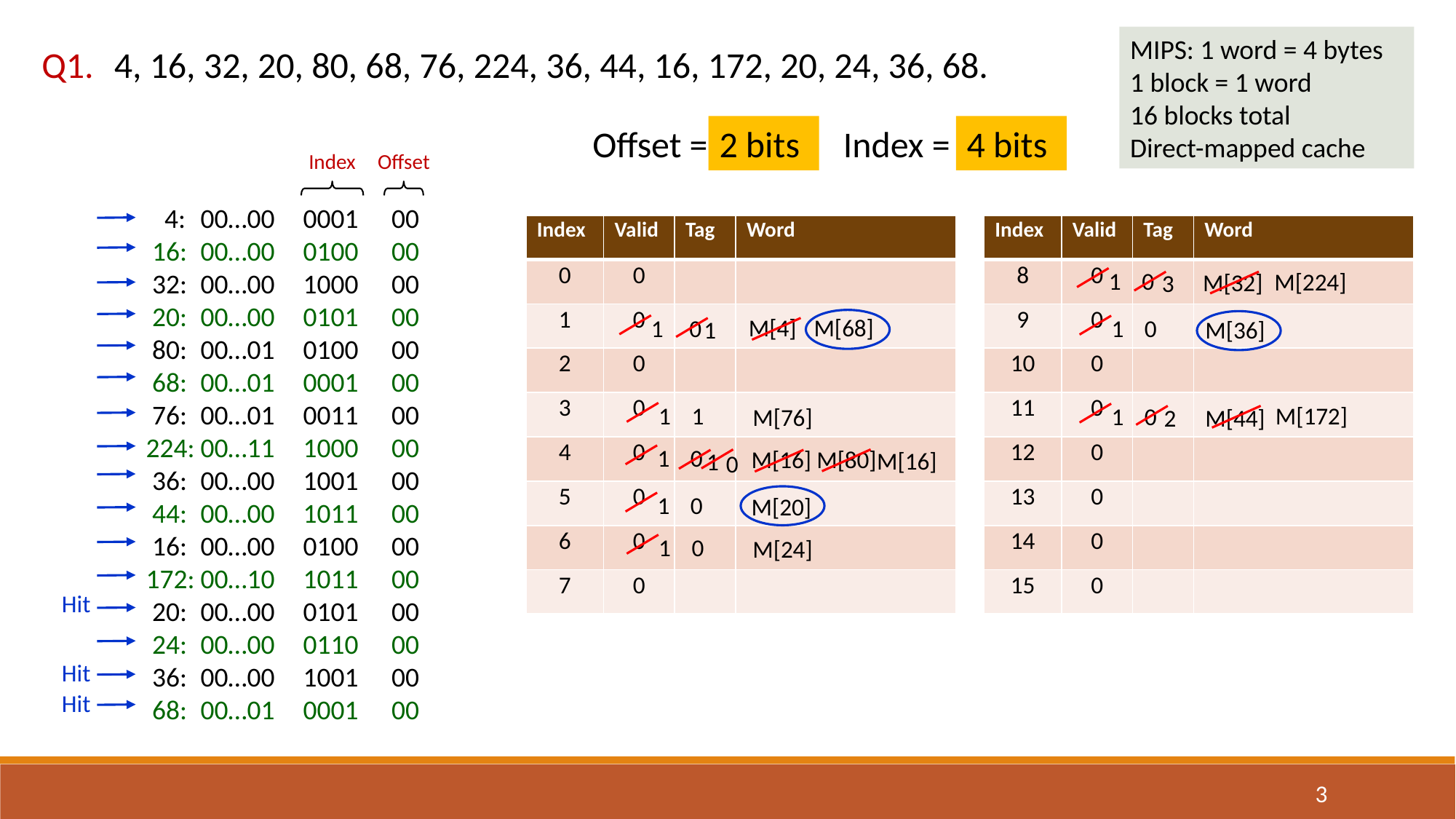

MIPS: 1 word = 4 bytes
1 block = 1 word
16 blocks total
Direct-mapped cache
Q1.
4, 16, 32, 20, 80, 68, 76, 224, 36, 44, 16, 172, 20, 24, 36, 68.
Offset = ?
2 bits
Index = ?
4 bits
Index
Offset

   4:	00…00	0001	00
 16:	00…00	0100	00
 32:	00…00	1000	00
 20:	00…00	0101	00
 80:	00…01	0100	00
 68:	00…01	0001	00
 76: 	00…01	0011	00
224:	00…11	1000	00
 36:	00…00	1001	00
 44:	00…00	1011	00
 16:	00…00	0100	00
172:	00…10	1011	00
 20:	00…00	0101	00
 24: 	00…00	0110	00
 36:	00…00	1001	00
 68:	00…01	0001	00
| Index | Valid | Tag | Word |
| --- | --- | --- | --- |
| 0 | 0 |  |  |
| 1 | 0 |  |  |
| 2 | 0 |  |  |
| 3 | 0 |  |  |
| 4 | 0 |  |  |
| 5 | 0 |  |  |
| 6 | 0 |  |  |
| 7 | 0 |  |  |
| Index | Valid | Tag | Word |
| --- | --- | --- | --- |
| 8 | 0 |  |  |
| 9 | 0 |  |  |
| 10 | 0 |  |  |
| 11 | 0 |  |  |
| 12 | 0 |  |  |
| 13 | 0 |  |  |
| 14 | 0 |  |  |
| 15 | 0 |  |  |
1
0
M[32]
M[224]
3
M[4]
1
0
M[68]
1
1
0
M[36]

1
1
M[76]
M[172]
2
1
0
M[44]
1
0
M[16]
M[80]
1
M[16]
0
1
0
M[20]

1
0
M[24]
Hit
Hit
Hit
3